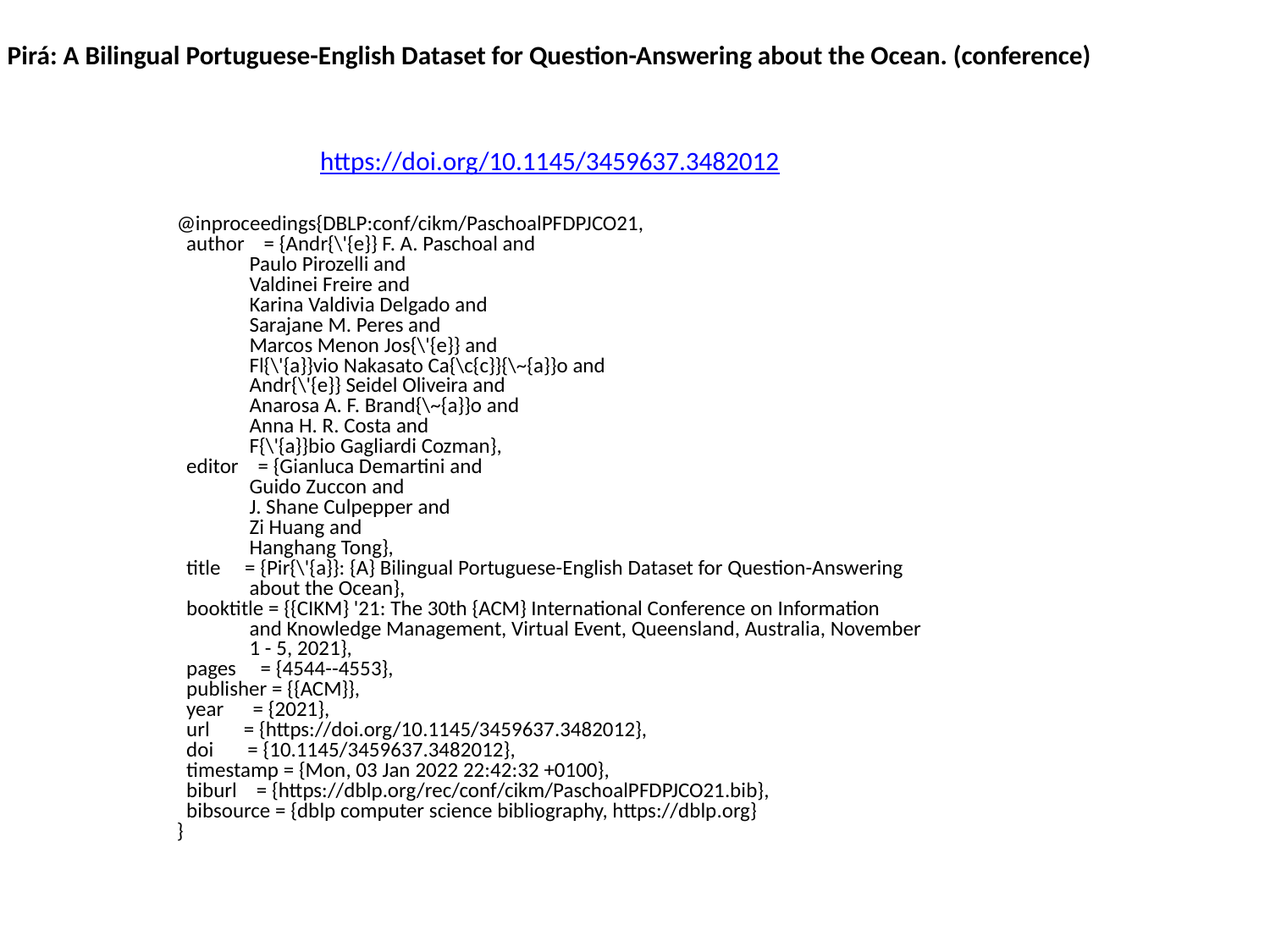

Pirá: A Bilingual Portuguese-English Dataset for Question-Answering about the Ocean. (conference)

https://doi.org/10.1145/3459637.3482012

@inproceedings{DBLP:conf/cikm/PaschoalPFDPJCO21,
  author    = {Andr{\'{e}} F. A. Paschoal and
               Paulo Pirozelli and
               Valdinei Freire and
               Karina Valdivia Delgado and
               Sarajane M. Peres and
               Marcos Menon Jos{\'{e}} and
               Fl{\'{a}}vio Nakasato Ca{\c{c}}{\~{a}}o and
               Andr{\'{e}} Seidel Oliveira and
               Anarosa A. F. Brand{\~{a}}o and
               Anna H. R. Costa and
               F{\'{a}}bio Gagliardi Cozman},
  editor    = {Gianluca Demartini and
               Guido Zuccon and
               J. Shane Culpepper and
               Zi Huang and
               Hanghang Tong},
  title     = {Pir{\'{a}}: {A} Bilingual Portuguese-English Dataset for Question-Answering
               about the Ocean},
  booktitle = {{CIKM} '21: The 30th {ACM} International Conference on Information
               and Knowledge Management, Virtual Event, Queensland, Australia, November
               1 - 5, 2021},
  pages     = {4544--4553},
  publisher = {{ACM}},
  year      = {2021},
  url       = {https://doi.org/10.1145/3459637.3482012},
  doi       = {10.1145/3459637.3482012},
  timestamp = {Mon, 03 Jan 2022 22:42:32 +0100},
  biburl    = {https://dblp.org/rec/conf/cikm/PaschoalPFDPJCO21.bib},
  bibsource = {dblp computer science bibliography, https://dblp.org}
}